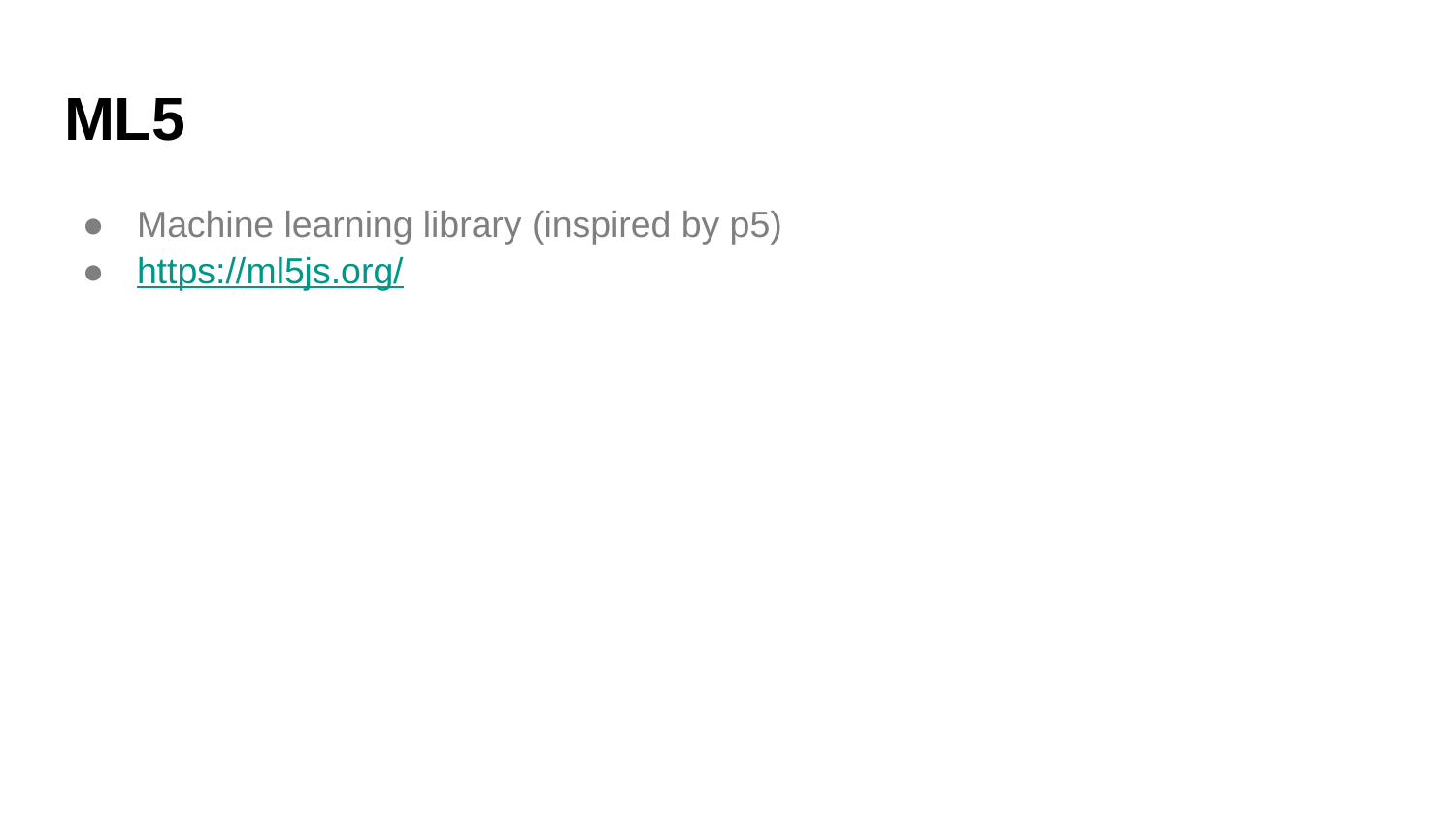

# ML5
Machine learning library (inspired by p5)
https://ml5js.org/